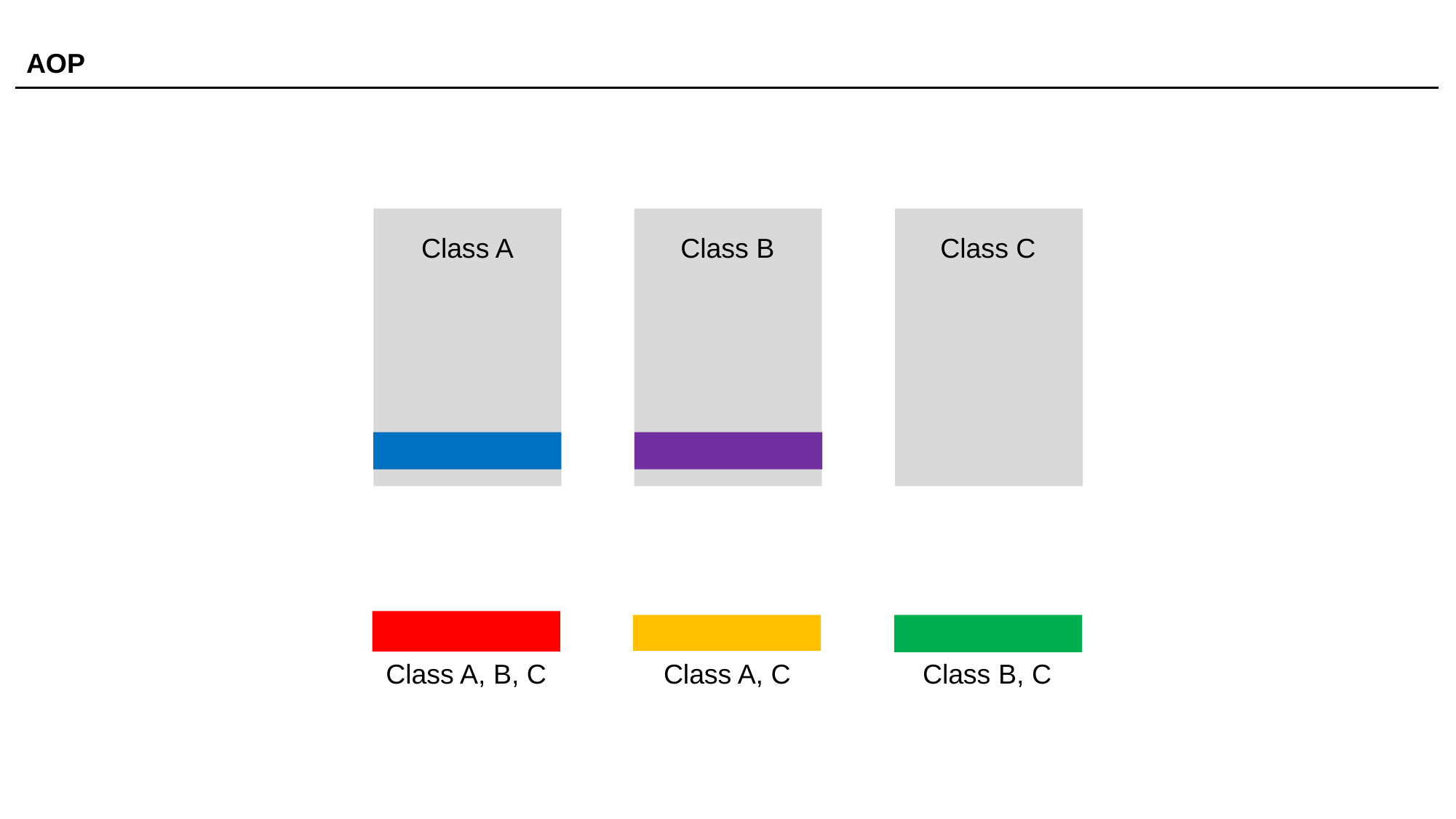

AOP

Class B
Class C
Class A

Class A, B, C
Class B, C
Class A, C